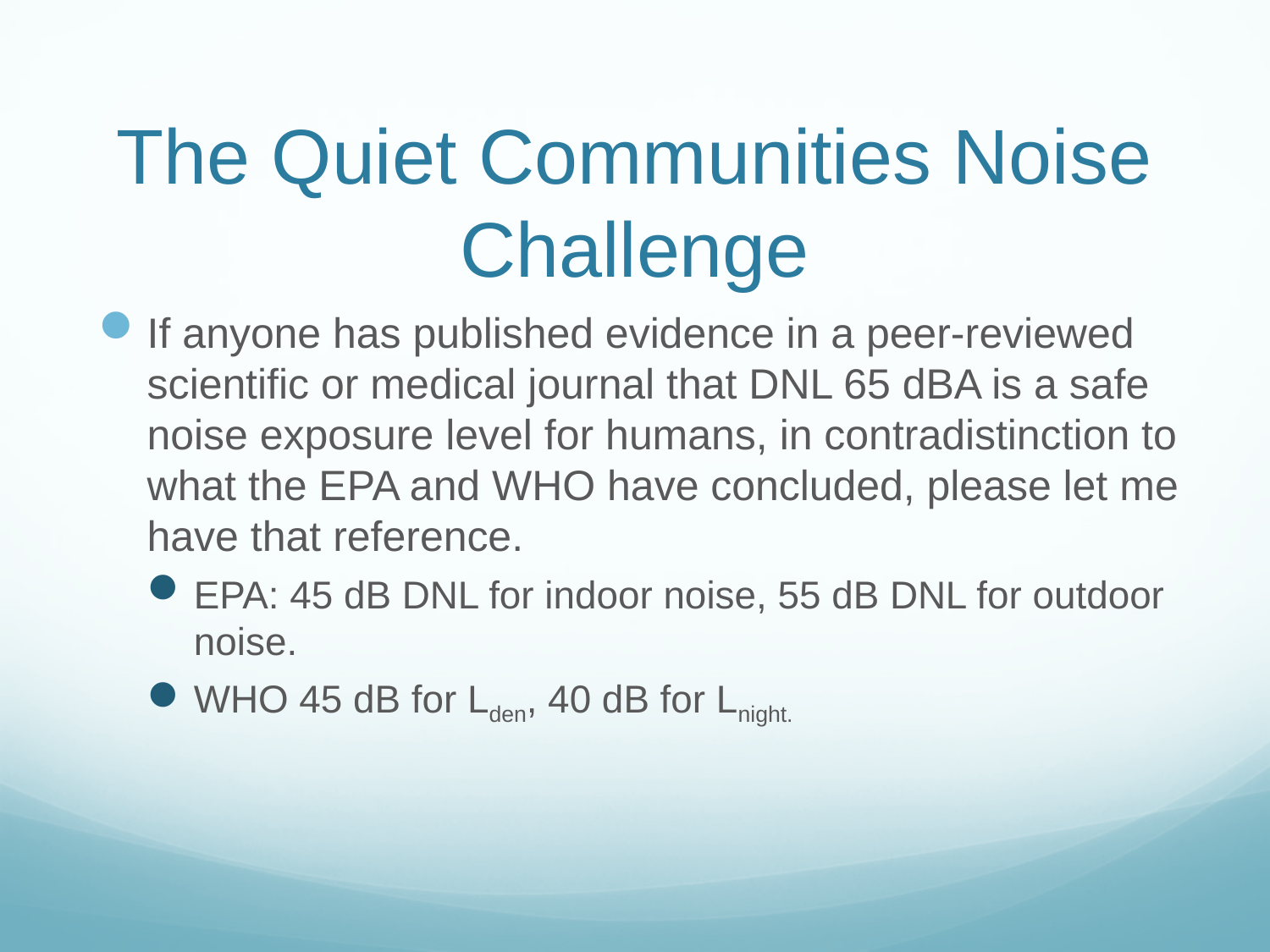

# The Quiet Communities Noise Challenge
If anyone has published evidence in a peer-reviewed scientific or medical journal that DNL 65 dBA is a safe noise exposure level for humans, in contradistinction to what the EPA and WHO have concluded, please let me have that reference.
EPA: 45 dB DNL for indoor noise, 55 dB DNL for outdoor noise.
WHO 45 dB for Lden, 40 dB for Lnight.